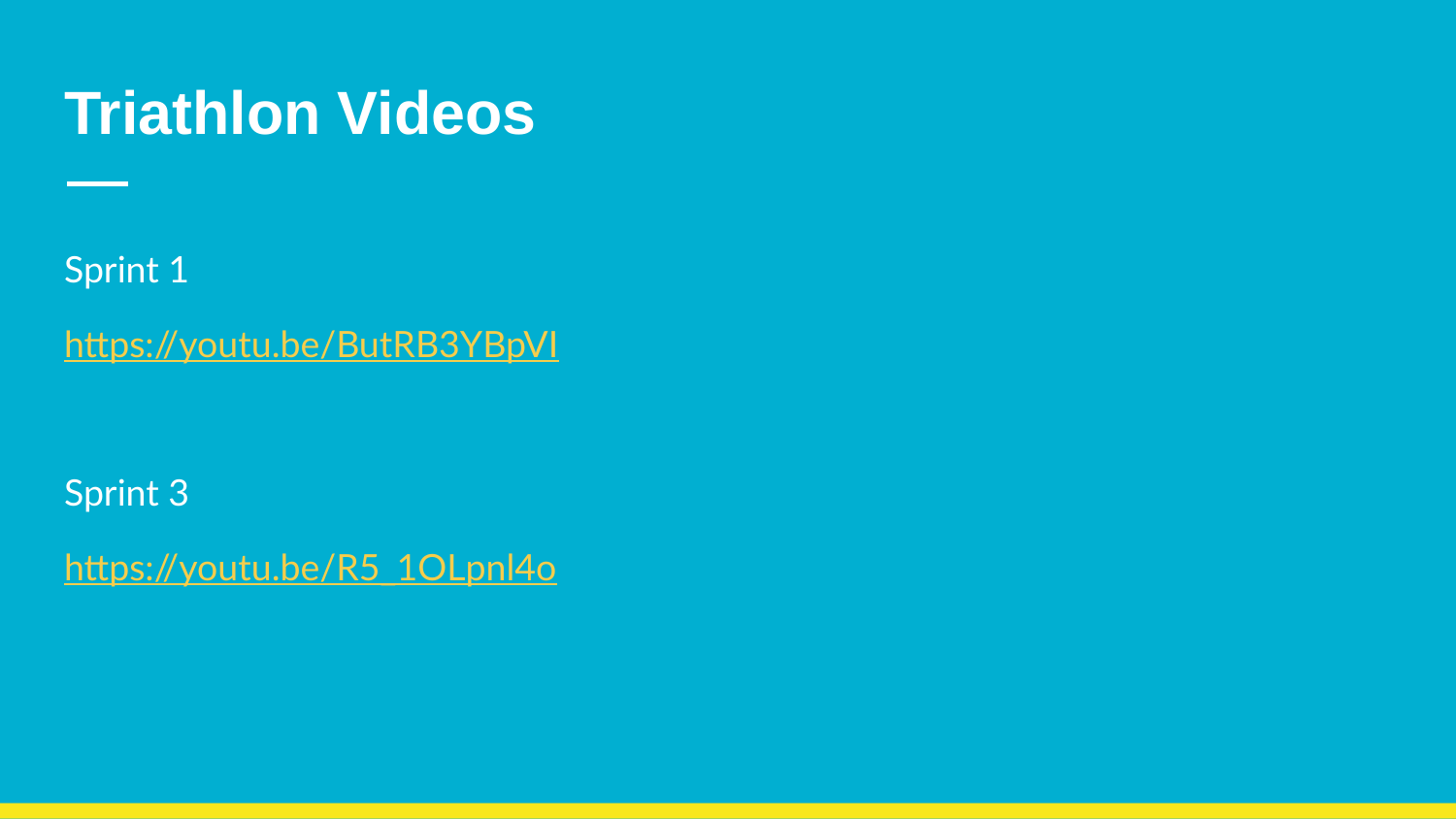

# Triathlon Videos
Sprint 1
https://youtu.be/ButRB3YBpVI

Sprint 3
https://youtu.be/R5_1OLpnl4o